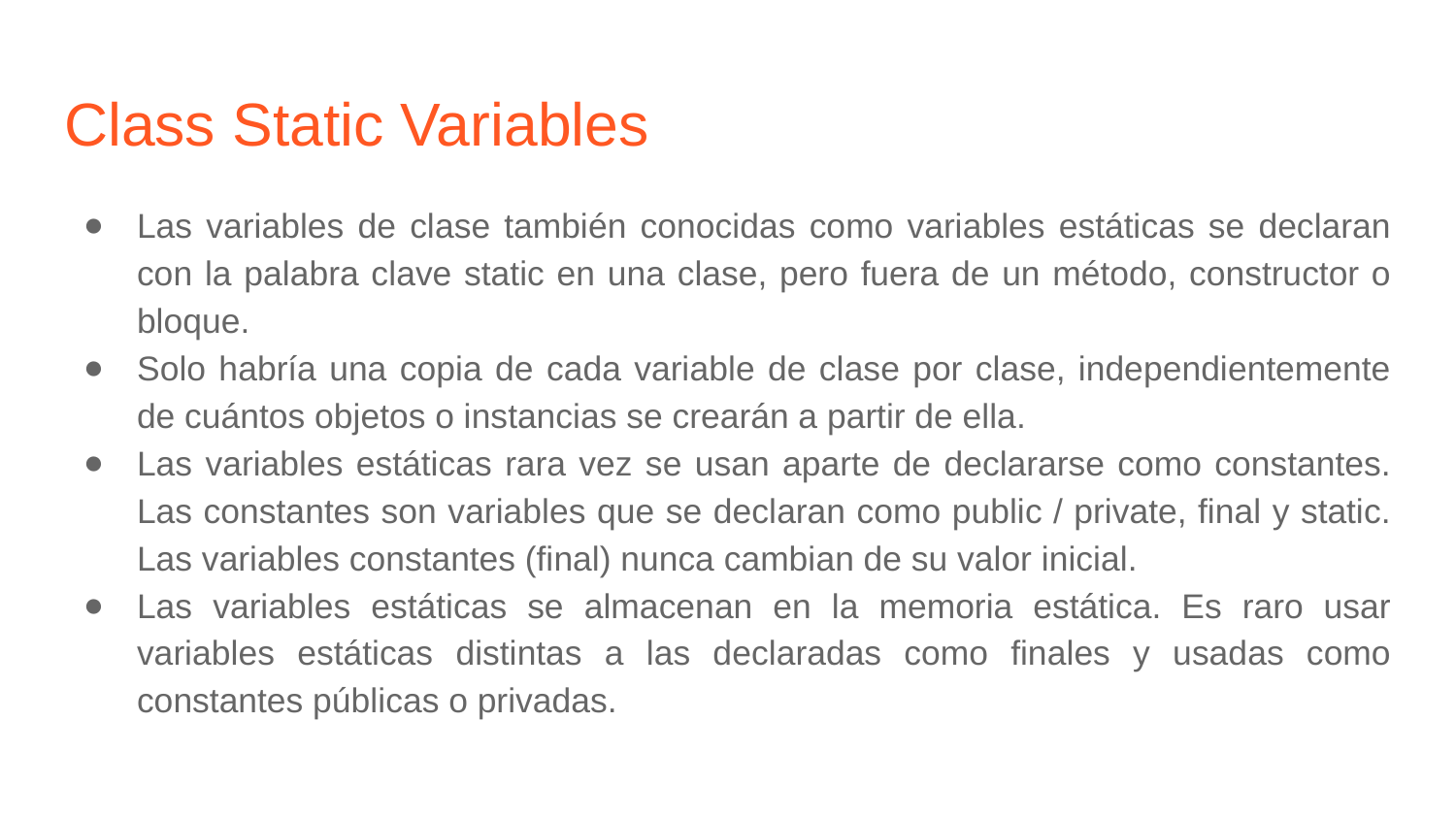

# Class Static Variables
Las variables de clase también conocidas como variables estáticas se declaran con la palabra clave static en una clase, pero fuera de un método, constructor o bloque.
Solo habría una copia de cada variable de clase por clase, independientemente de cuántos objetos o instancias se crearán a partir de ella.
Las variables estáticas rara vez se usan aparte de declararse como constantes. Las constantes son variables que se declaran como public / private, final y static. Las variables constantes (final) nunca cambian de su valor inicial.
Las variables estáticas se almacenan en la memoria estática. Es raro usar variables estáticas distintas a las declaradas como finales y usadas como constantes públicas o privadas.